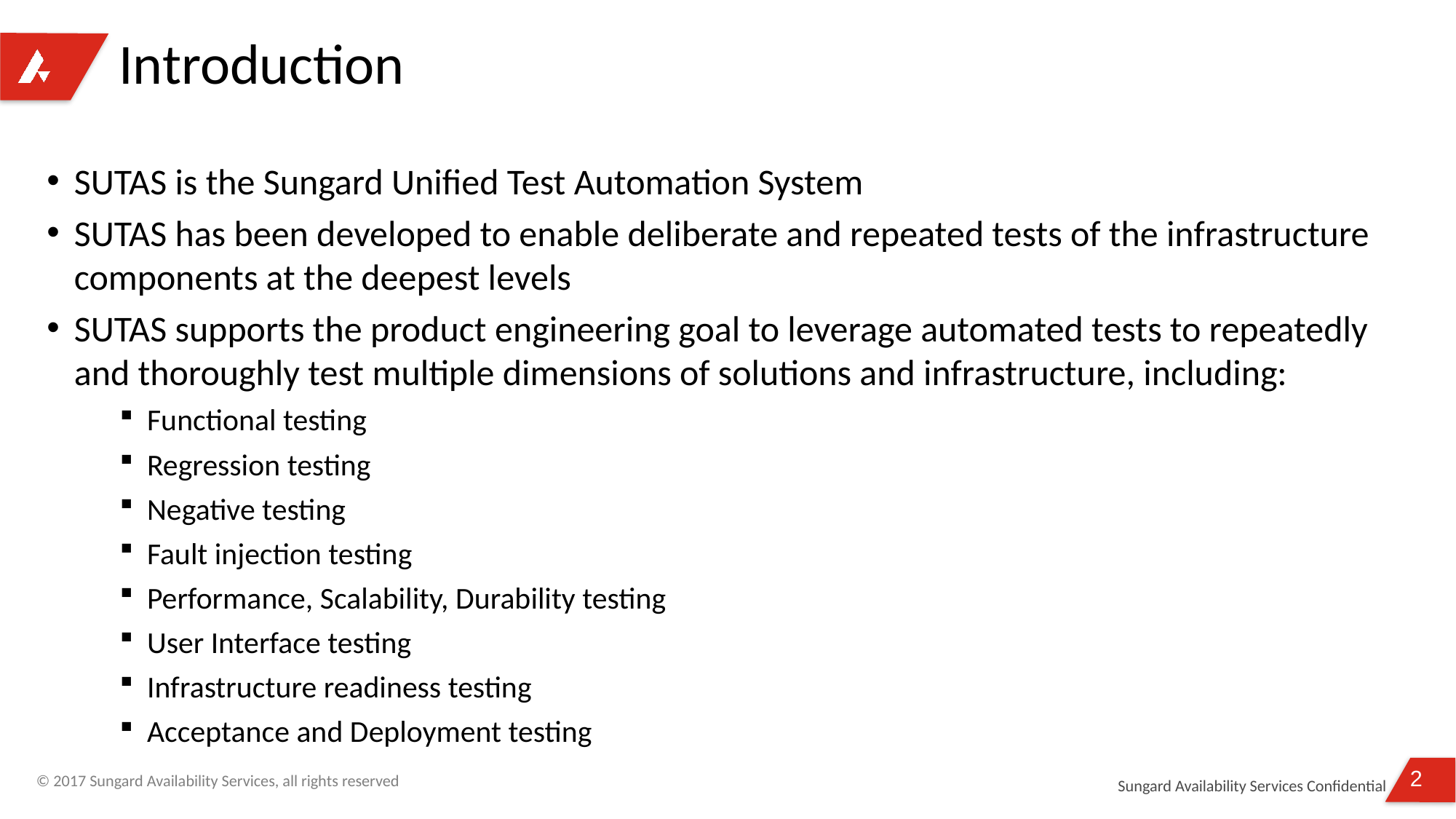

# Introduction
SUTAS is the Sungard Unified Test Automation System
SUTAS has been developed to enable deliberate and repeated tests of the infrastructure components at the deepest levels
SUTAS supports the product engineering goal to leverage automated tests to repeatedly and thoroughly test multiple dimensions of solutions and infrastructure, including:
Functional testing
Regression testing
Negative testing
Fault injection testing
Performance, Scalability, Durability testing
User Interface testing
Infrastructure readiness testing
Acceptance and Deployment testing

Sungard Availability Services Confidential